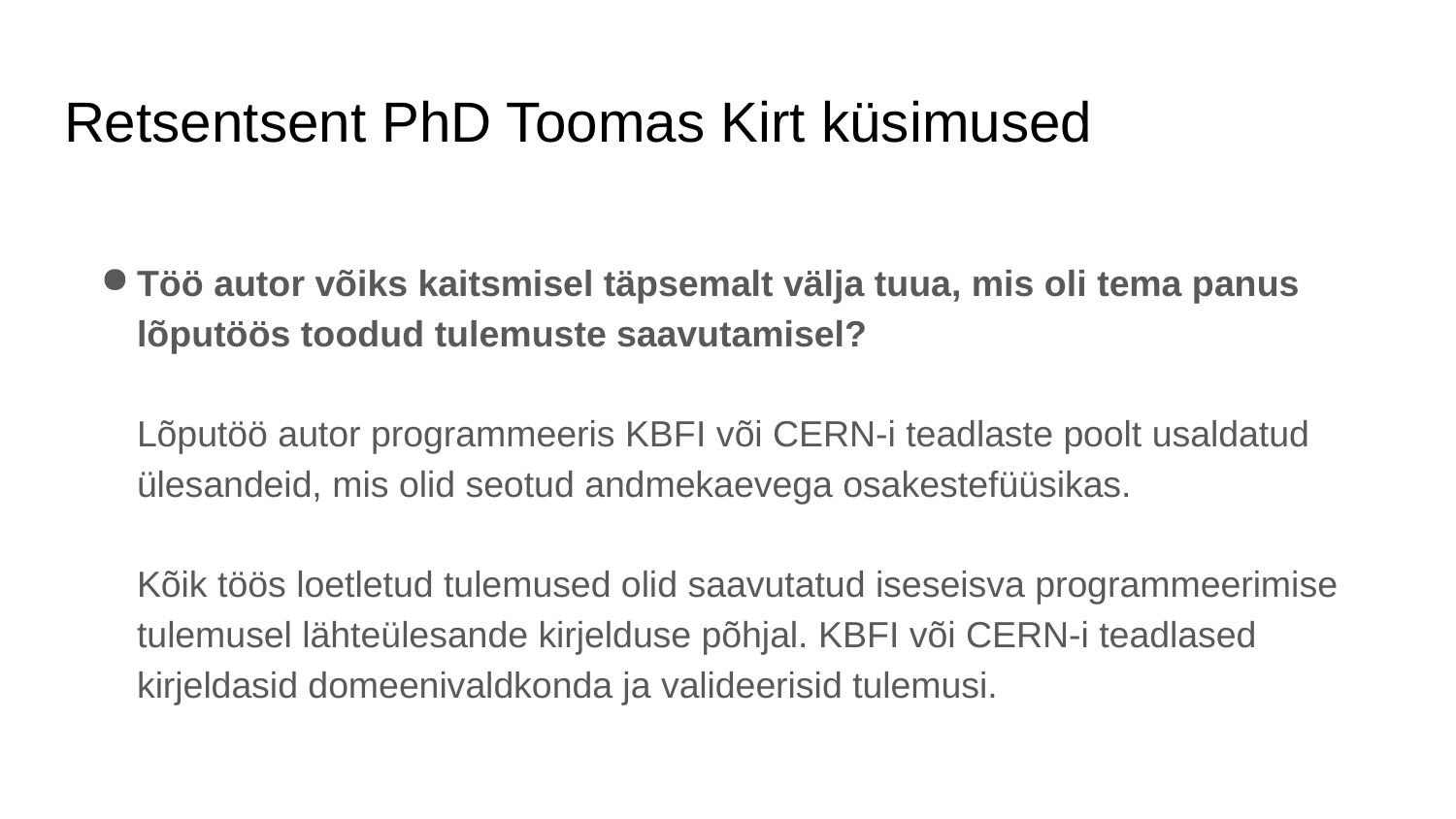

# Retsentsent PhD Toomas Kirt küsimused

Töö autor võiks kaitsmisel täpsemalt välja tuua, mis oli tema panus lõputöös toodud tulemuste saavutamisel?
Lõputöö autor programmeeris KBFI või CERN-i teadlaste poolt usaldatud ülesandeid, mis olid seotud andmekaevega osakestefüüsikas.
Kõik töös loetletud tulemused olid saavutatud iseseisva programmeerimise tulemusel lähteülesande kirjelduse põhjal. KBFI või CERN-i teadlased kirjeldasid domeenivaldkonda ja valideerisid tulemusi.